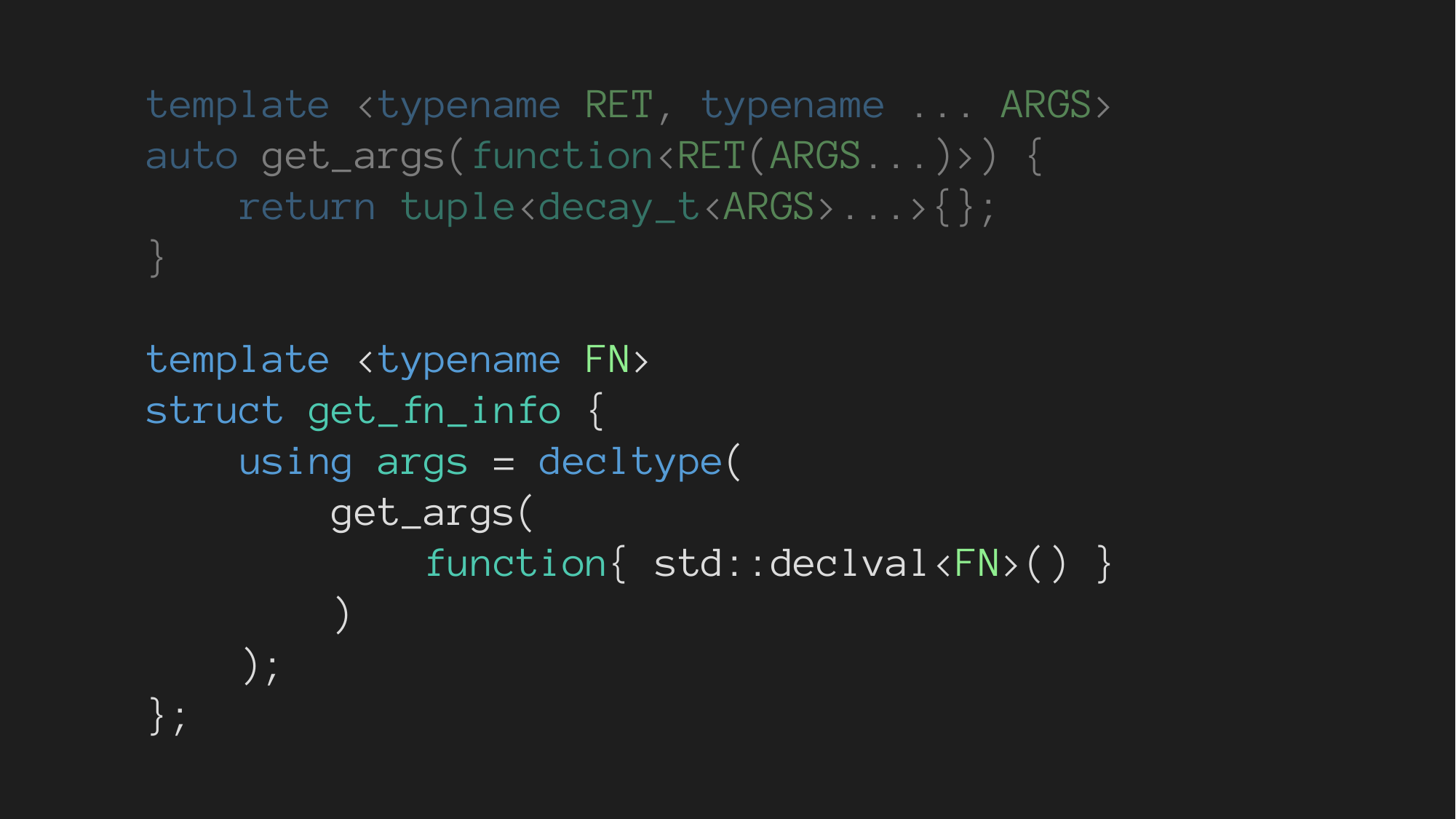

template <typename RET, typename ... ARGS>
auto get_args(function<RET(ARGS...)>) {
    return tuple<decay_t<ARGS>...>{};
}

template <typename FN>
struct get_fn_info {
    using args = decltype(
        get_args(
            function{ std::declval<FN>() }
        )
    );
};